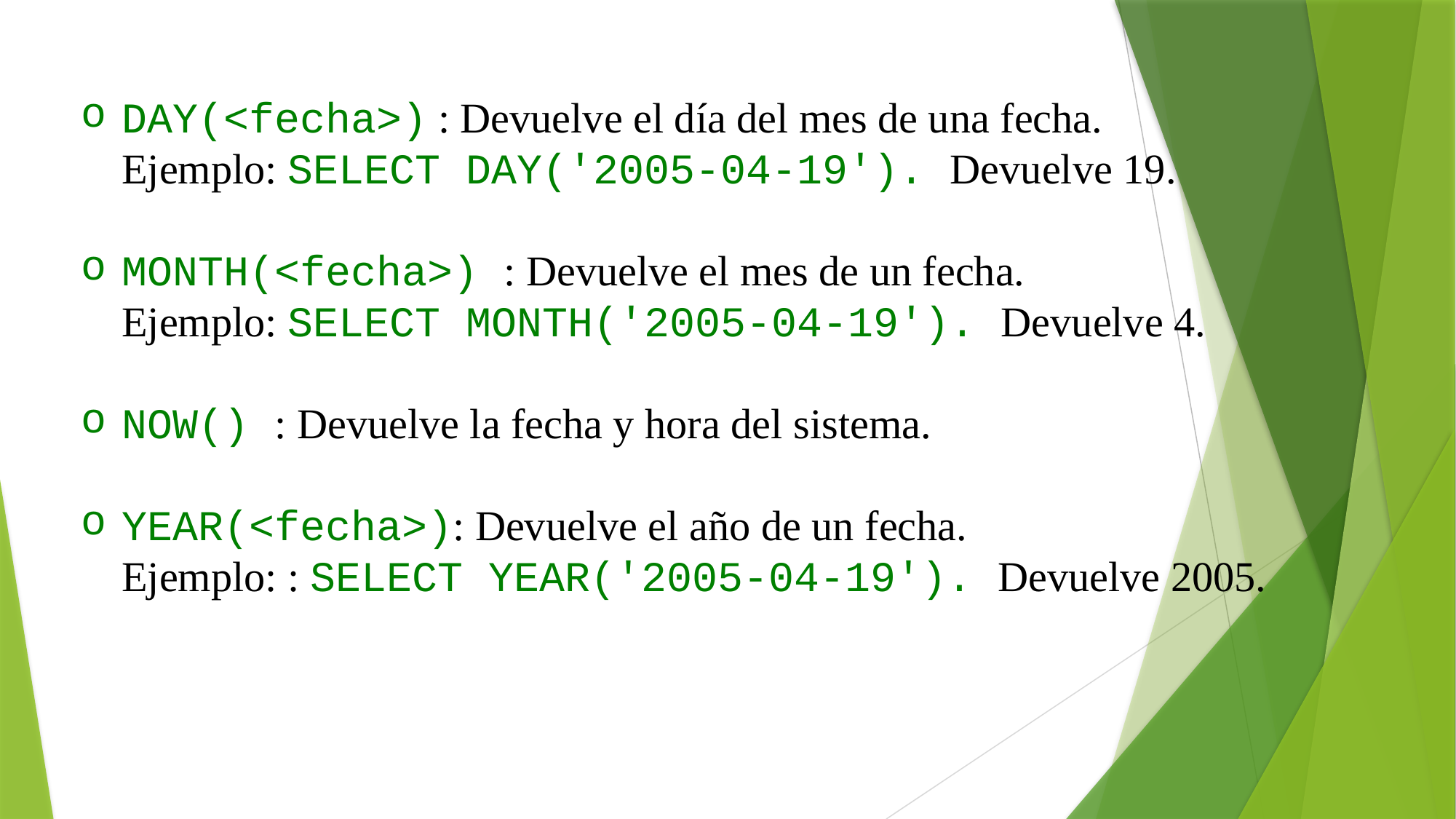

DAY(<fecha>) : Devuelve el día del mes de una fecha.
Ejemplo: SELECT DAY('2005-04-19'). Devuelve 19.

MONTH(<fecha>) : Devuelve el mes de un fecha.
Ejemplo: SELECT MONTH('2005-04-19'). Devuelve 4.

NOW() : Devuelve la fecha y hora del sistema.

YEAR(<fecha>): Devuelve el año de un fecha.
Ejemplo: : SELECT YEAR('2005-04-19'). Devuelve 2005.